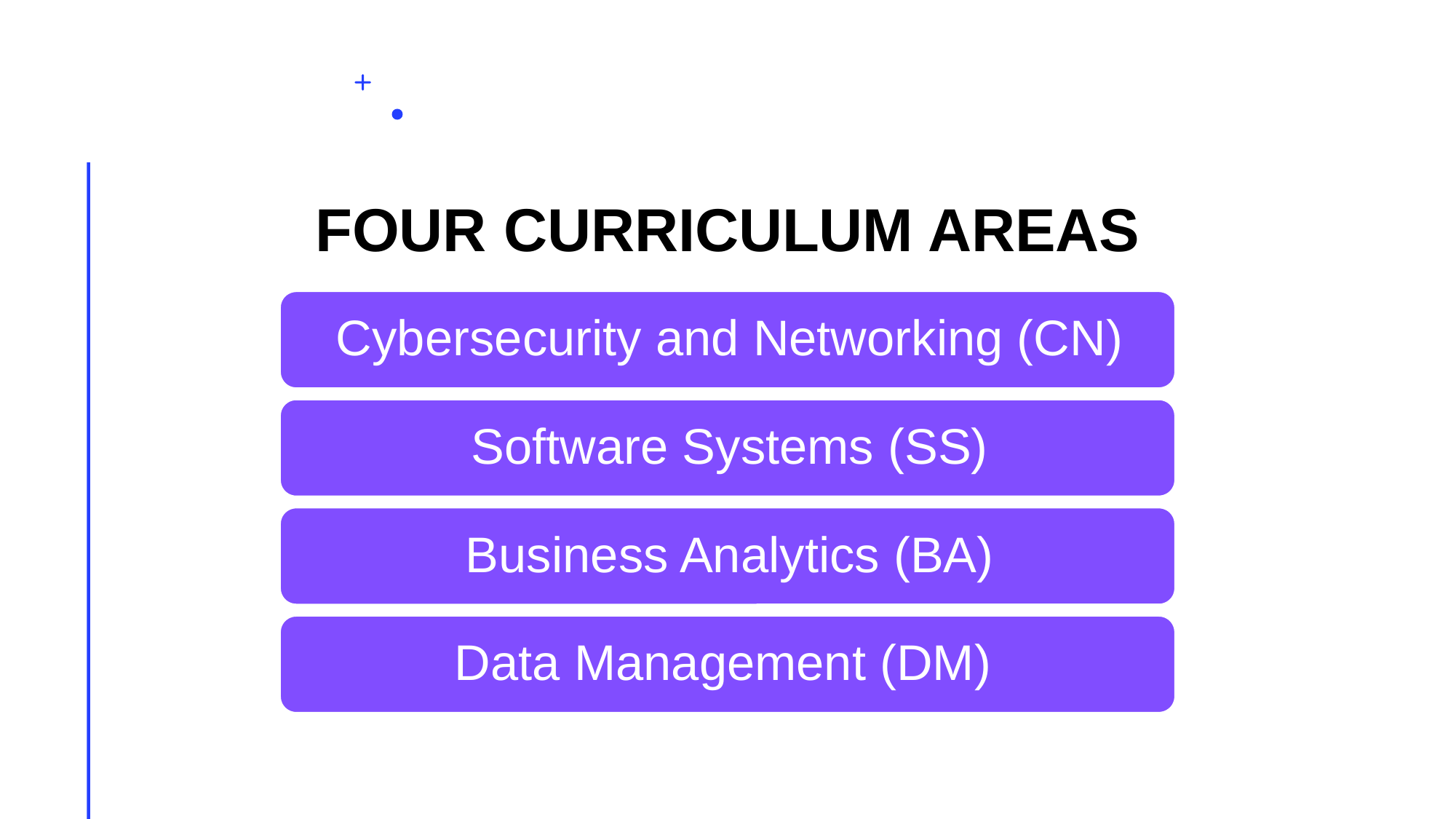

# Four Curriculum Areas
Cybersecurity and Networking (CN)
Software Systems (SS)
Business Analytics (BA)
Data Management (DM)